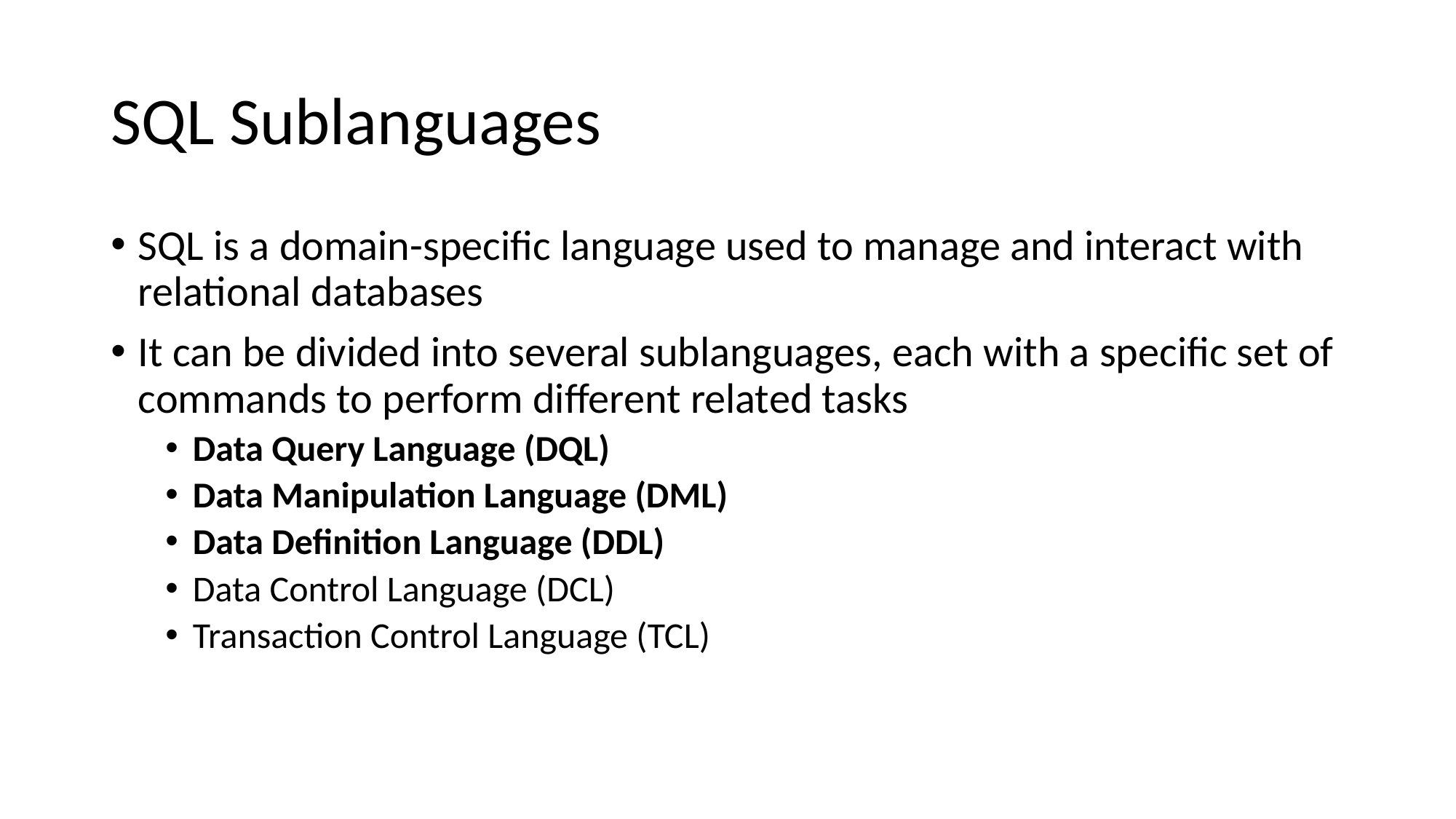

# SQL Sublanguages
SQL is a domain-specific language used to manage and interact with relational databases
It can be divided into several sublanguages, each with a specific set of commands to perform different related tasks
Data Query Language (DQL)
Data Manipulation Language (DML)
Data Definition Language (DDL)
Data Control Language (DCL)
Transaction Control Language (TCL)